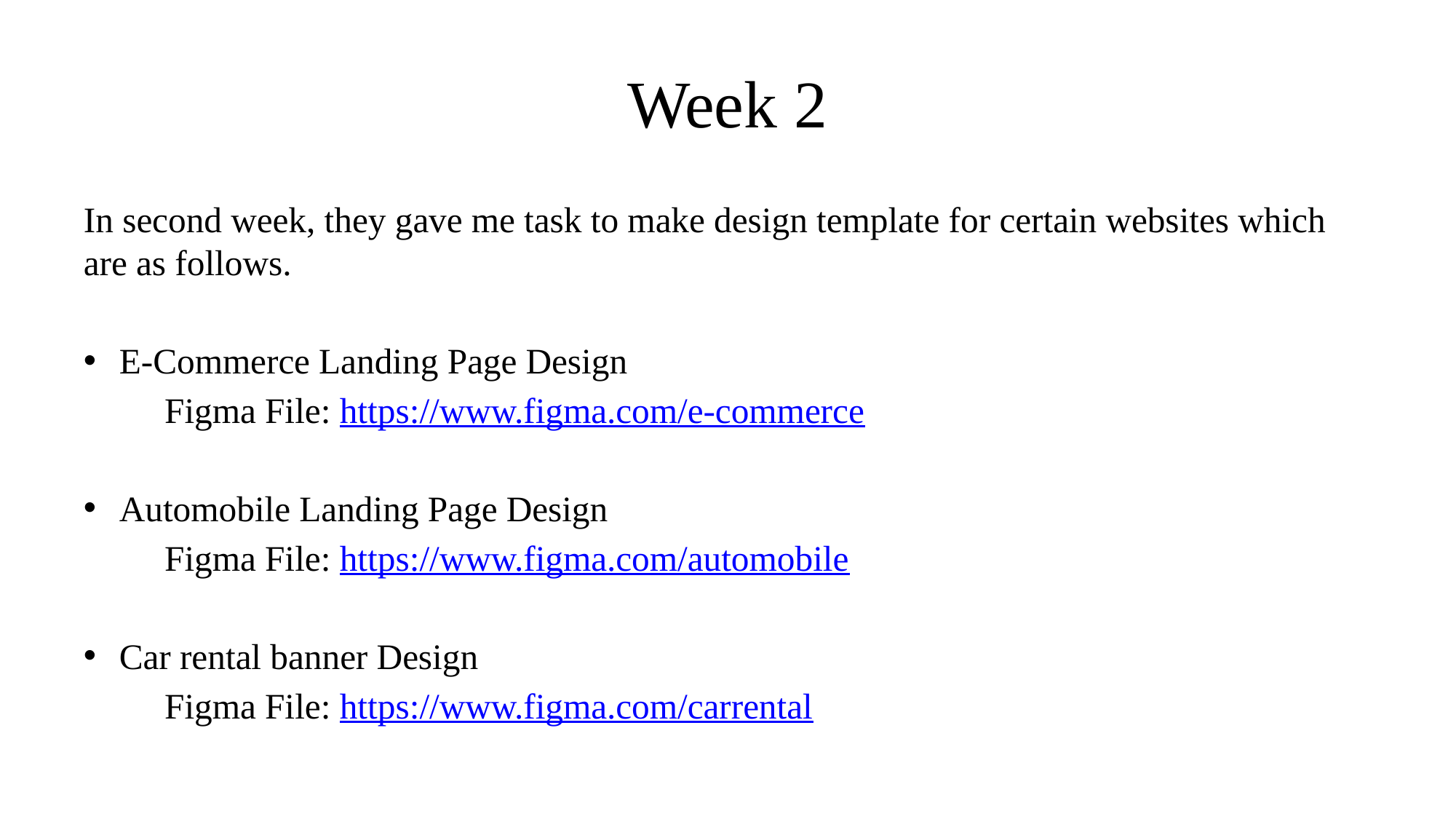

# Week 2
In second week, they gave me task to make design template for certain websites which are as follows.

E-Commerce Landing Page Design
	Figma File: https://www.figma.com/e-commerce

Automobile Landing Page Design
	Figma File: https://www.figma.com/automobile

Car rental banner Design
	Figma File: https://www.figma.com/carrental